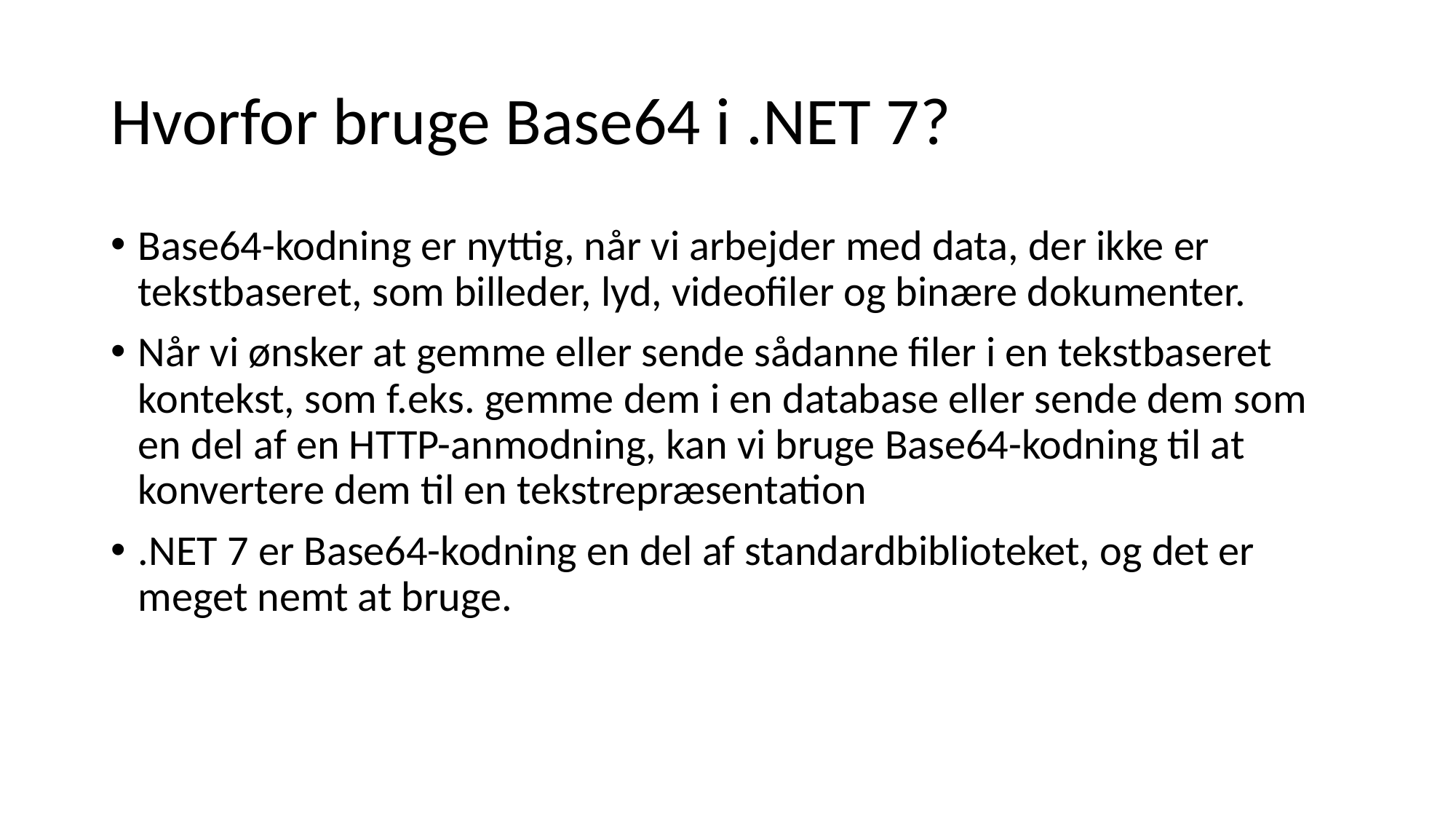

# Hvorfor bruge Base64 i .NET 7?
Base64-kodning er nyttig, når vi arbejder med data, der ikke er tekstbaseret, som billeder, lyd, videofiler og binære dokumenter.
Når vi ønsker at gemme eller sende sådanne filer i en tekstbaseret kontekst, som f.eks. gemme dem i en database eller sende dem som en del af en HTTP-anmodning, kan vi bruge Base64-kodning til at konvertere dem til en tekstrepræsentation
.NET 7 er Base64-kodning en del af standardbiblioteket, og det er meget nemt at bruge.